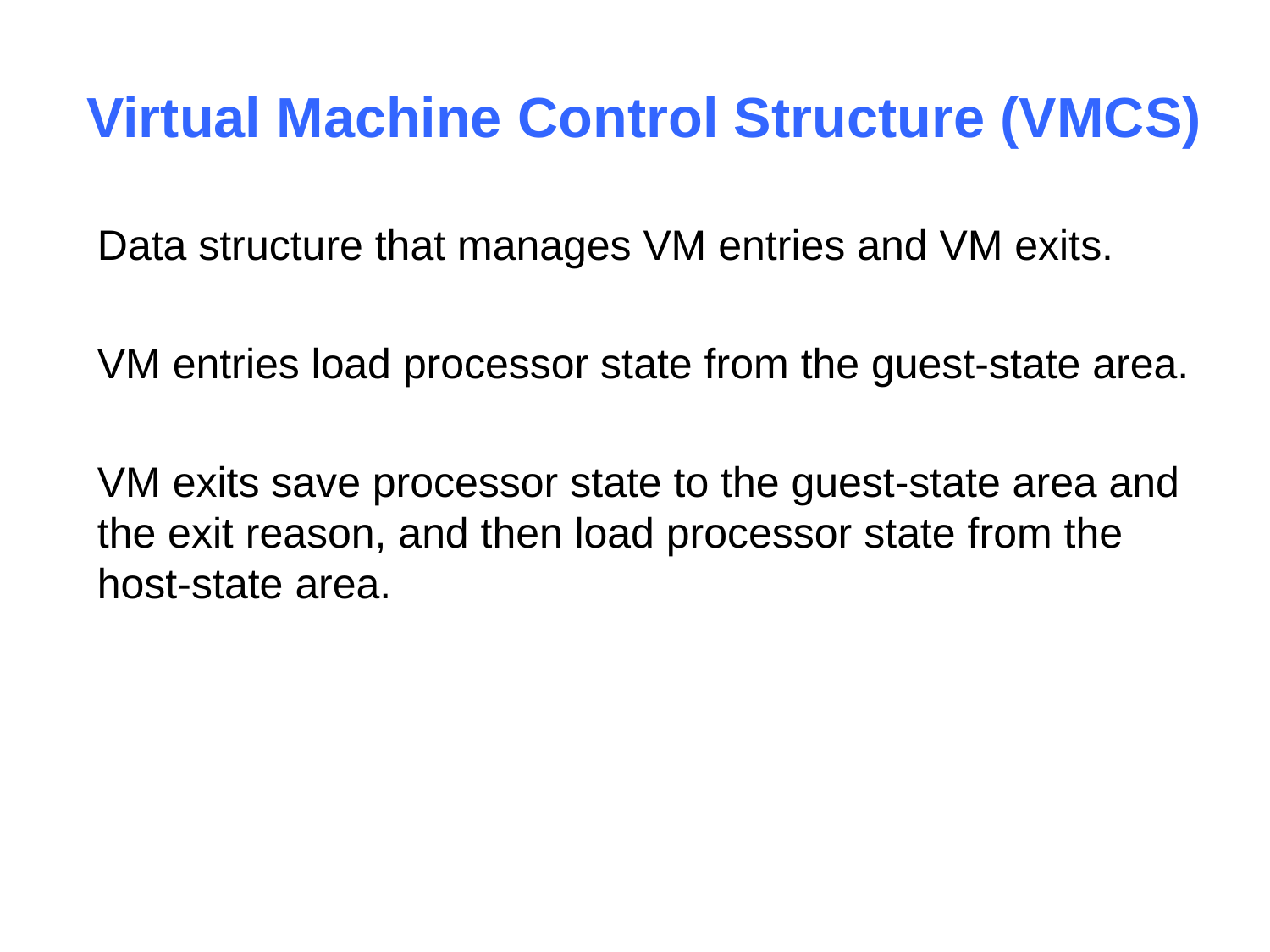

# Virtual Machine Control Structure (VMCS)
Data structure that manages VM entries and VM exits.

VM entries load processor state from the guest-state area.

VM exits save processor state to the guest-state area and the exit reason, and then load processor state from the host-state area.